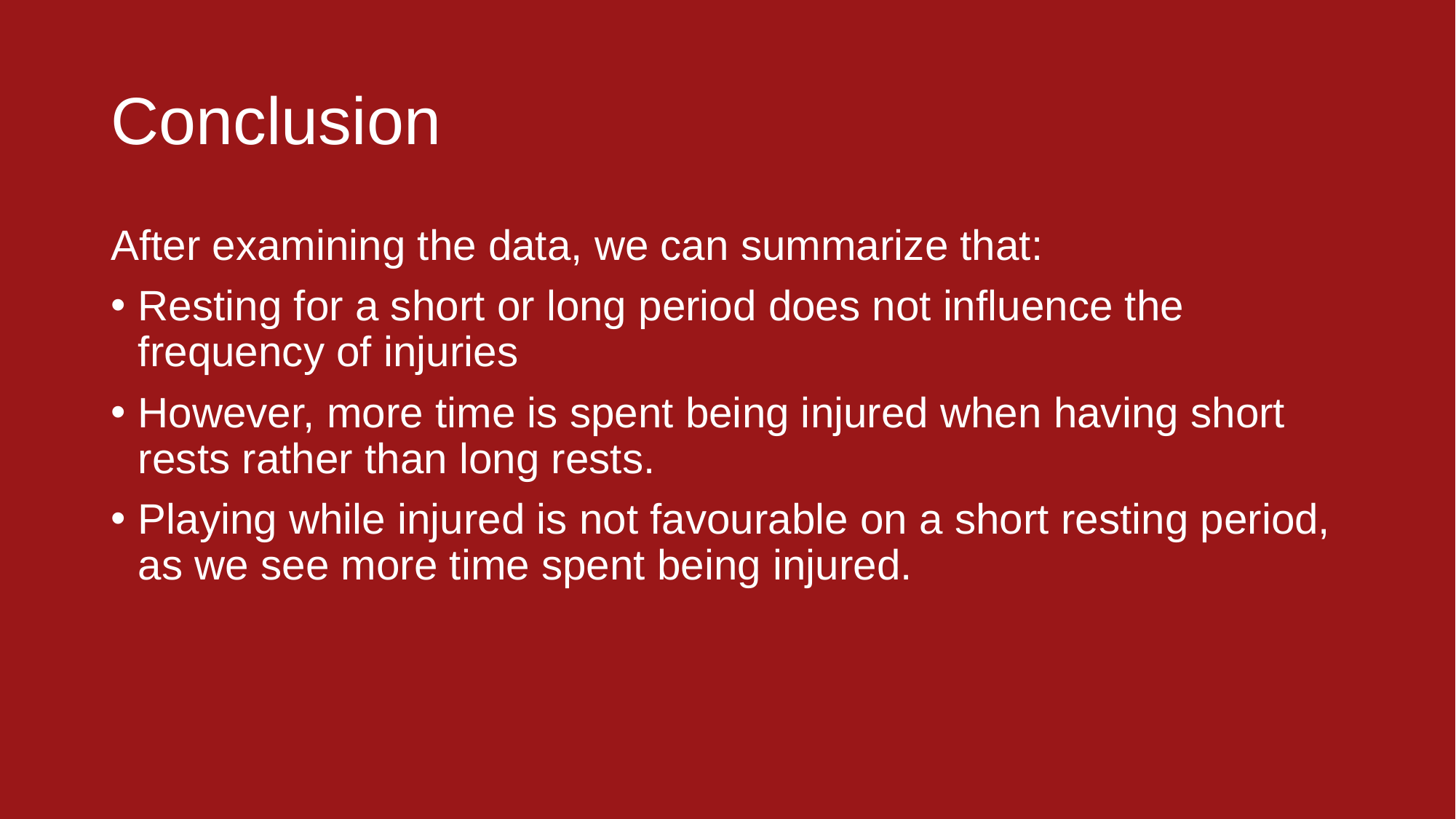

# Conclusion
After examining the data, we can summarize that:
Resting for a short or long period does not influence the frequency of injuries
However, more time is spent being injured when having short rests rather than long rests.
Playing while injured is not favourable on a short resting period, as we see more time spent being injured.